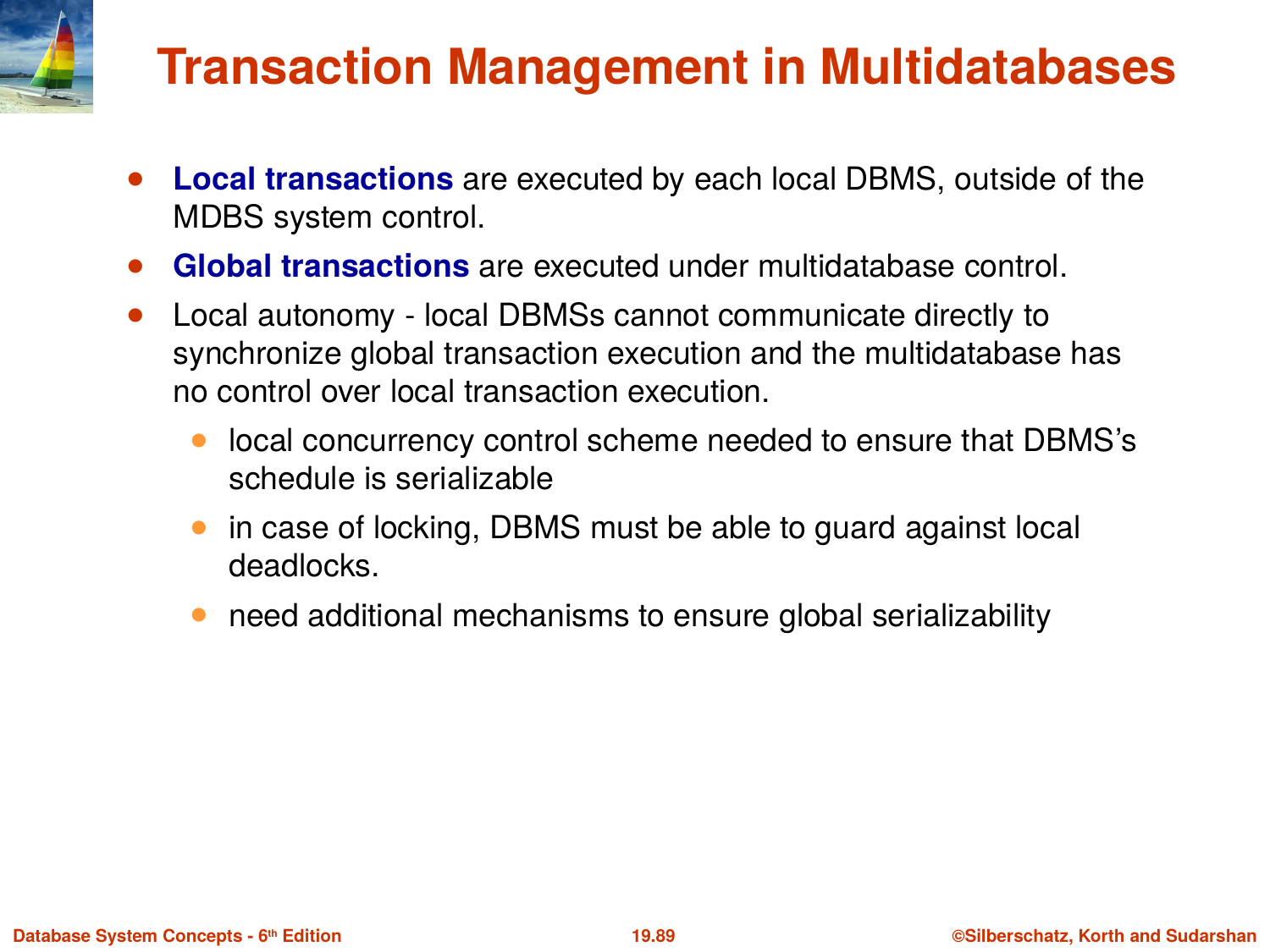

Transaction Management in Multidatabases
Local transactions are executed by each local DBMS, outside of the MDBS system control.
Global transactions are executed under multidatabase control.
Local autonomy - local DBMSs cannot communicate directly to synchronize global transaction execution and the multidatabase has no control over local transaction execution.
local concurrency control scheme needed to ensure that DBMS’s schedule is serializable
in case of locking, DBMS must be able to guard against local deadlocks.
need additional mechanisms to ensure global serializability